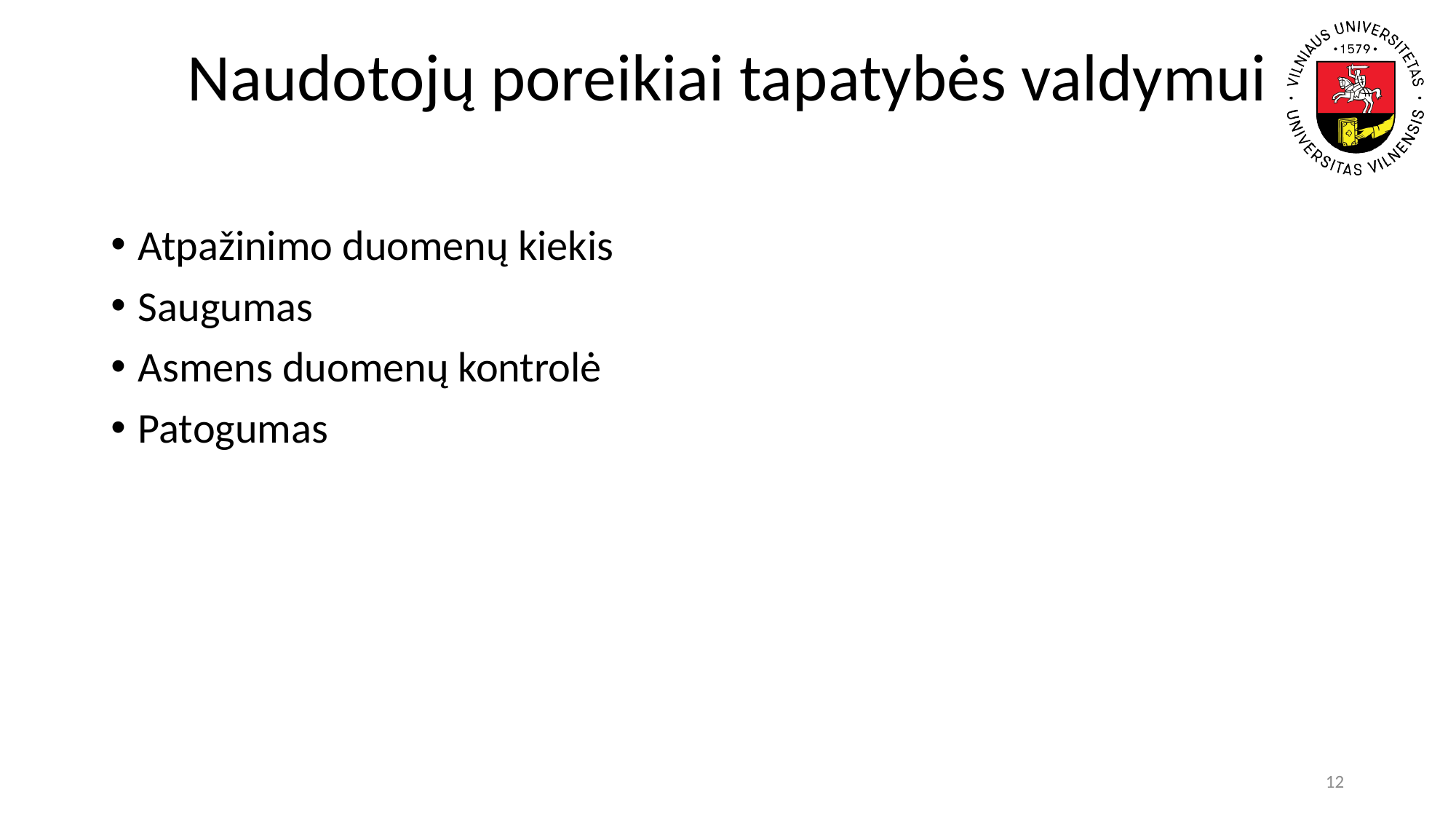

Naudotojų poreikiai tapatybės valdymui
Atpažinimo duomenų kiekis
Saugumas
Asmens duomenų kontrolė
Patogumas

12